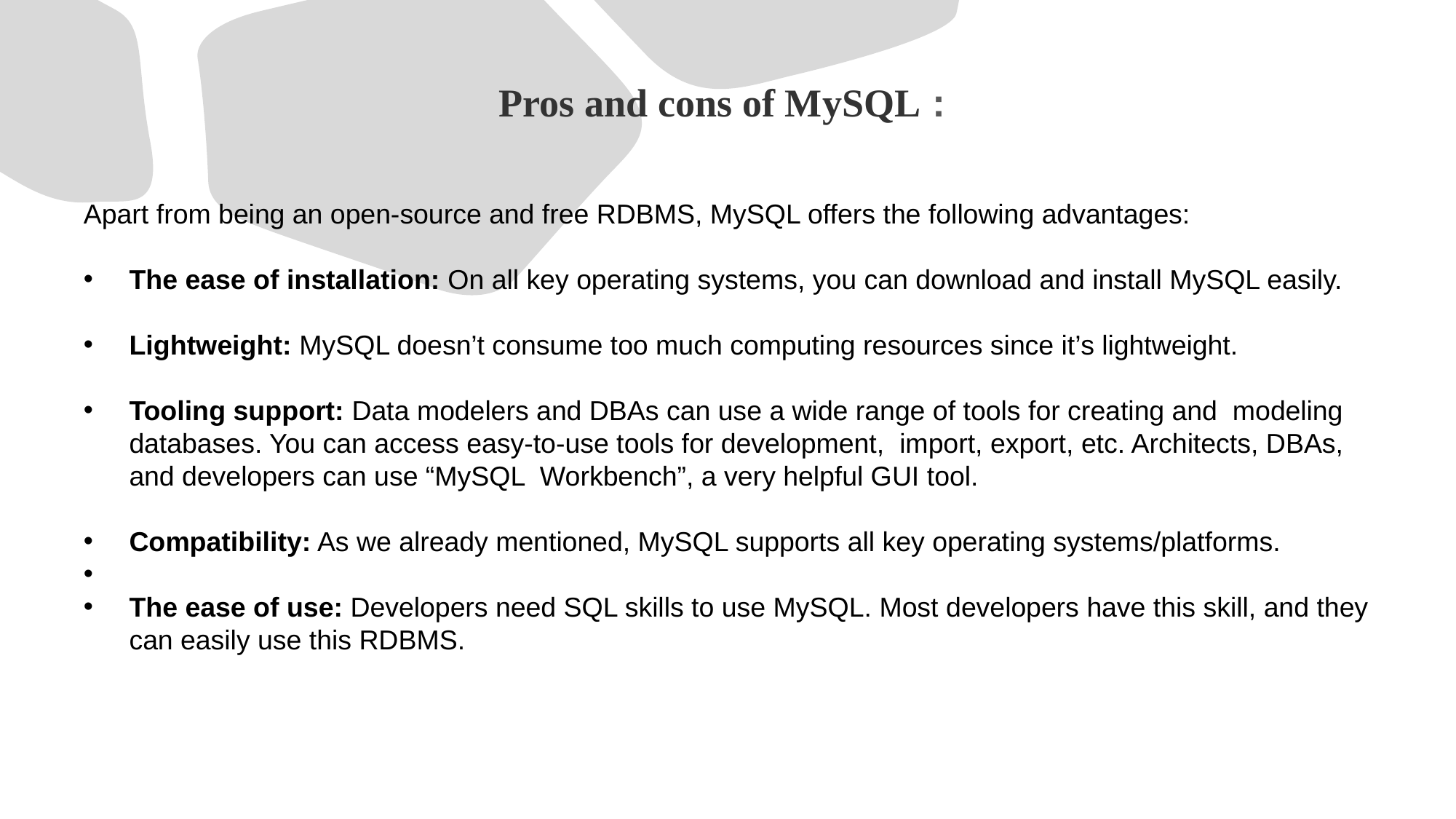

# Pros and cons of MySQL :
Apart from being an open-source and free RDBMS, MySQL offers the following advantages:

The ease of installation: On all key operating systems, you can download and install MySQL easily.

Lightweight: MySQL doesn’t consume too much computing resources since it’s lightweight.

Tooling support: Data modelers and DBAs can use a wide range of tools for creating and  modeling databases. You can access easy-to-use tools for development,  import, export, etc. Architects, DBAs, and developers can use “MySQL  Workbench”, a very helpful GUI tool.

Compatibility: As we already mentioned, MySQL supports all key operating systems/platforms.

The ease of use: Developers need SQL skills to use MySQL. Most developers have this skill, and they can easily use this RDBMS.